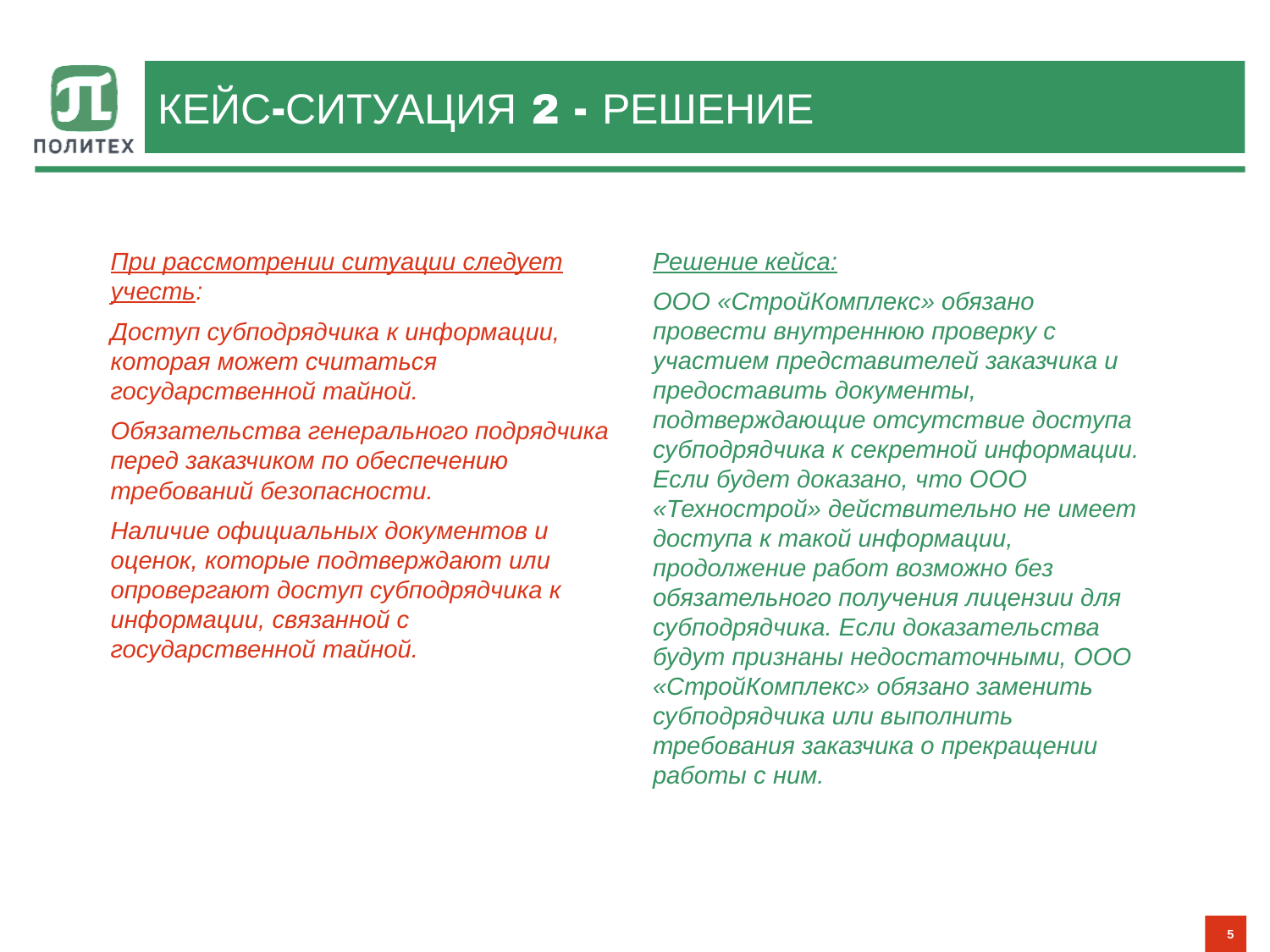

# Кейс-ситуация 2 - решение

При рассмотрении ситуации следует учесть:
Доступ субподрядчика к информации, которая может считаться государственной тайной.
Обязательства генерального подрядчика перед заказчиком по обеспечению требований безопасности.
Наличие официальных документов и оценок, которые подтверждают или опровергают доступ субподрядчика к информации, связанной с государственной тайной.
Решение кейса:
ООО «СтройКомплекс» обязано провести внутреннюю проверку с участием представителей заказчика и предоставить документы, подтверждающие отсутствие доступа субподрядчика к секретной информации. Если будет доказано, что ООО «Технострой» действительно не имеет доступа к такой информации, продолжение работ возможно без обязательного получения лицензии для субподрядчика. Если доказательства будут признаны недостаточными, ООО «СтройКомплекс» обязано заменить субподрядчика или выполнить требования заказчика о прекращении работы с ним.
5